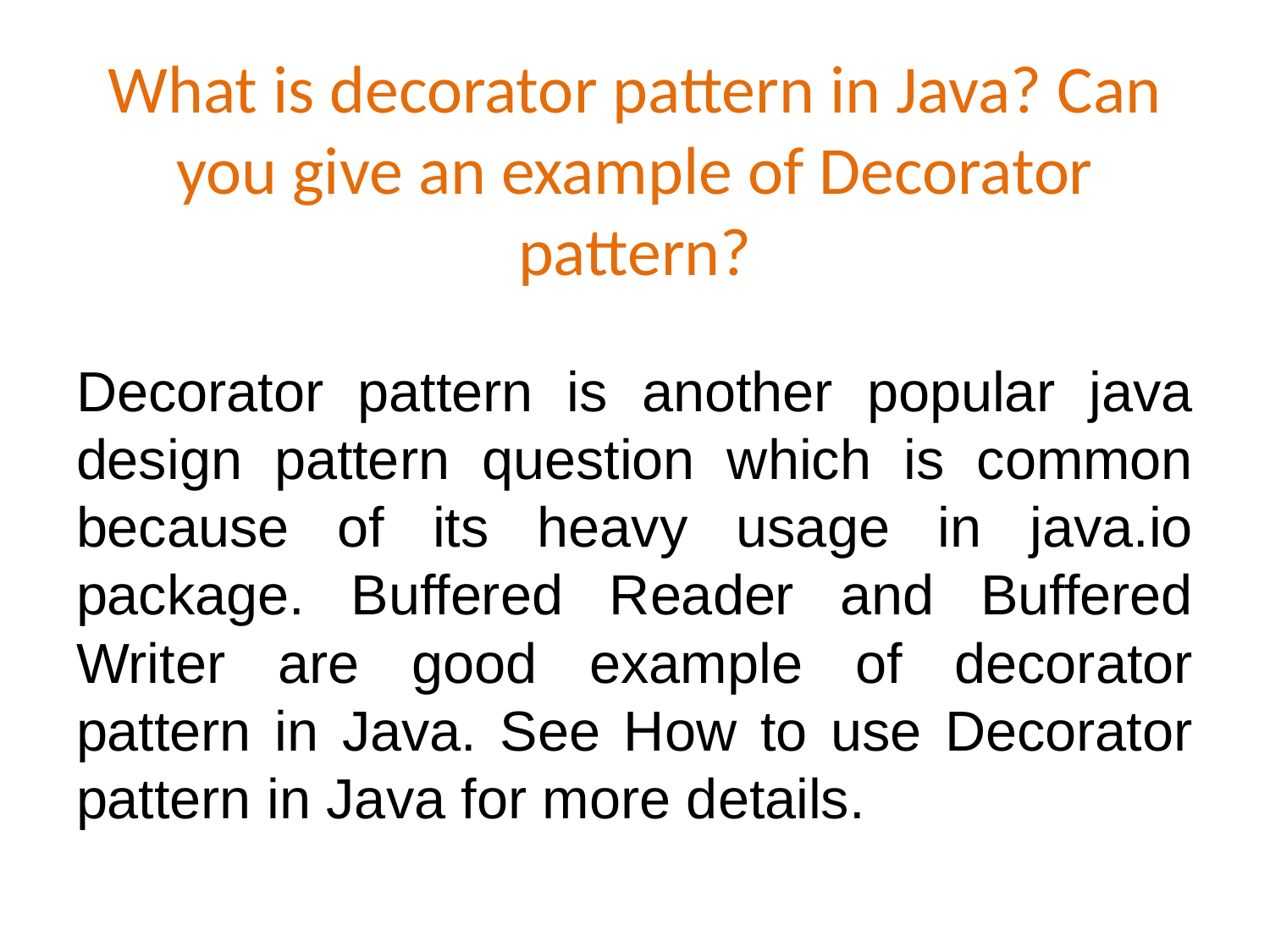

# What is decorator pattern in Java? Can you give an example of Decorator pattern?
Decorator pattern is another popular java design pattern question which is common because of its heavy usage in java.io package. Buffered Reader and Buffered Writer are good example of decorator pattern in Java. See How to use Decorator pattern in Java for more details.